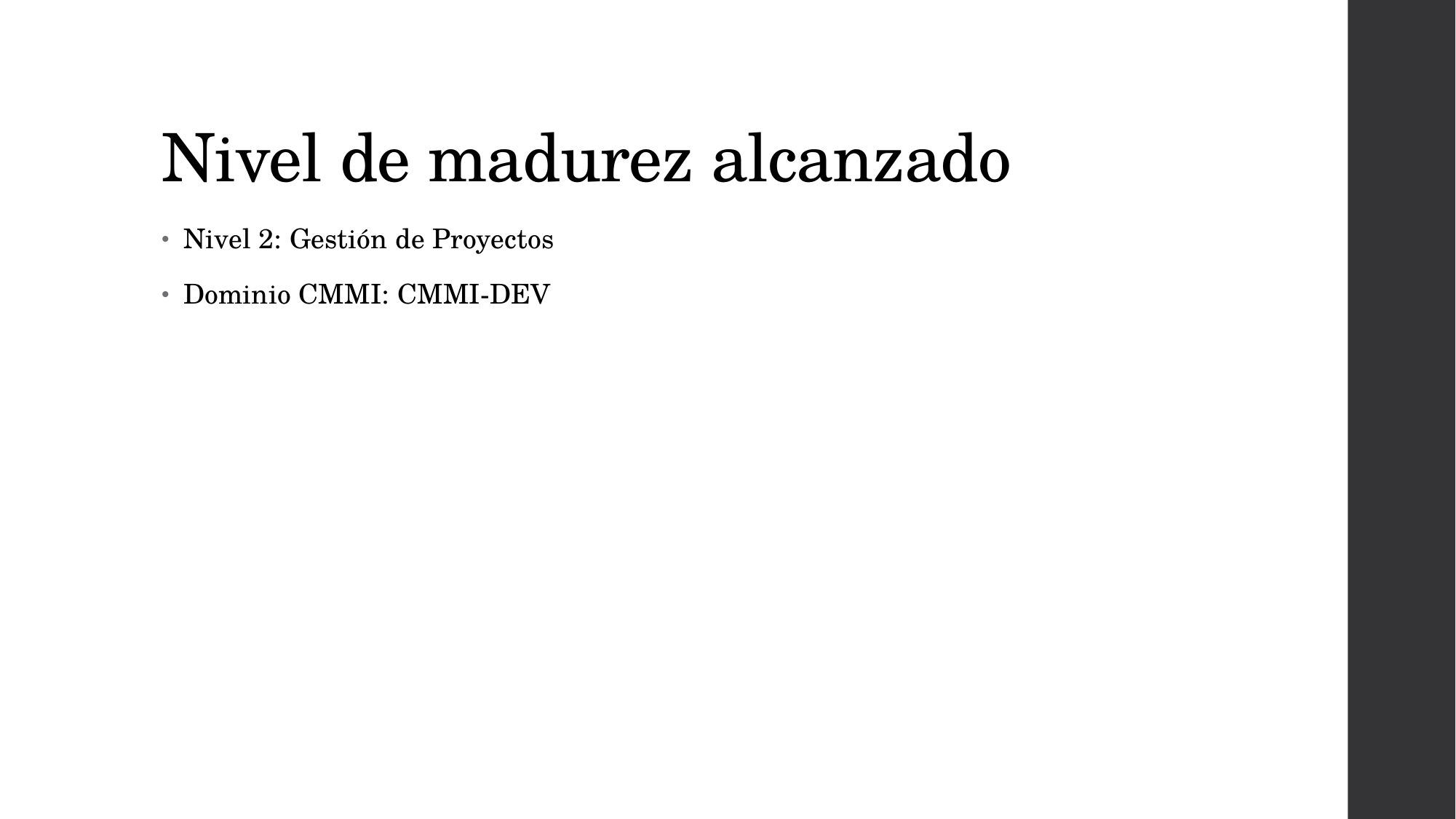

# Nivel de madurez alcanzado
Nivel 2: Gestión de Proyectos
Dominio CMMI: CMMI-DEV